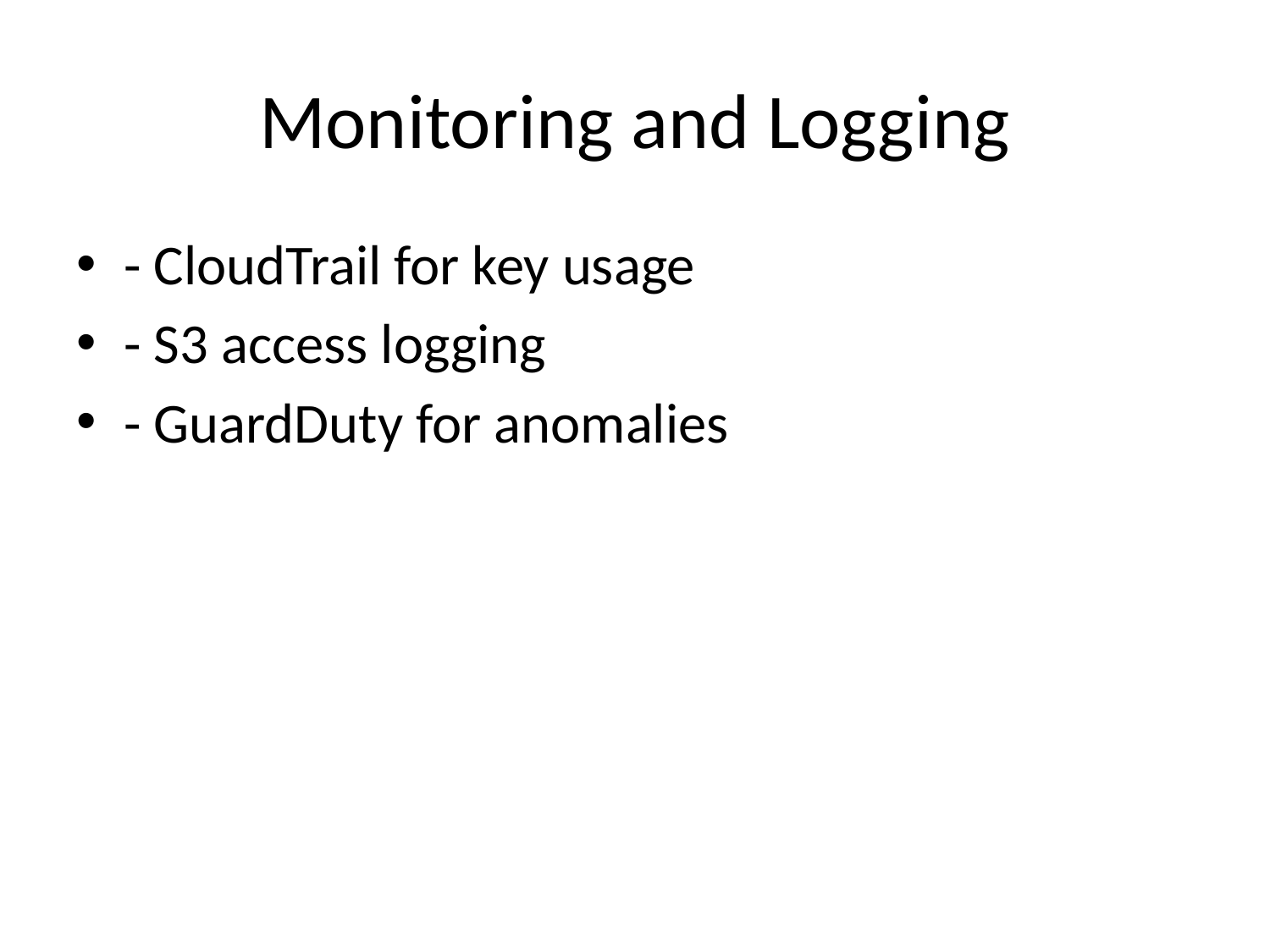

# Monitoring and Logging
- CloudTrail for key usage
- S3 access logging
- GuardDuty for anomalies